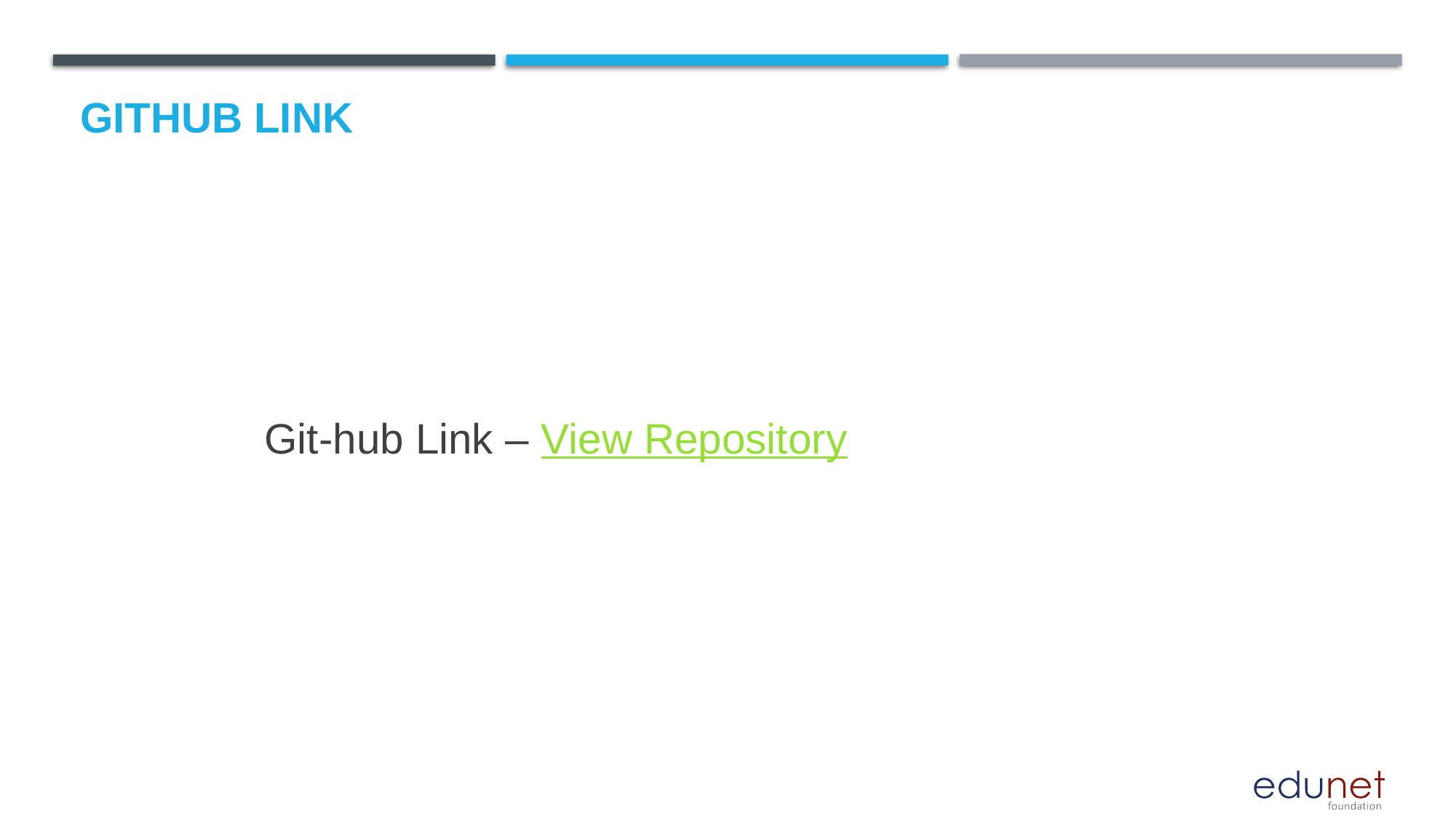

# GitHub Link
                          Git-hub Link – View Repository